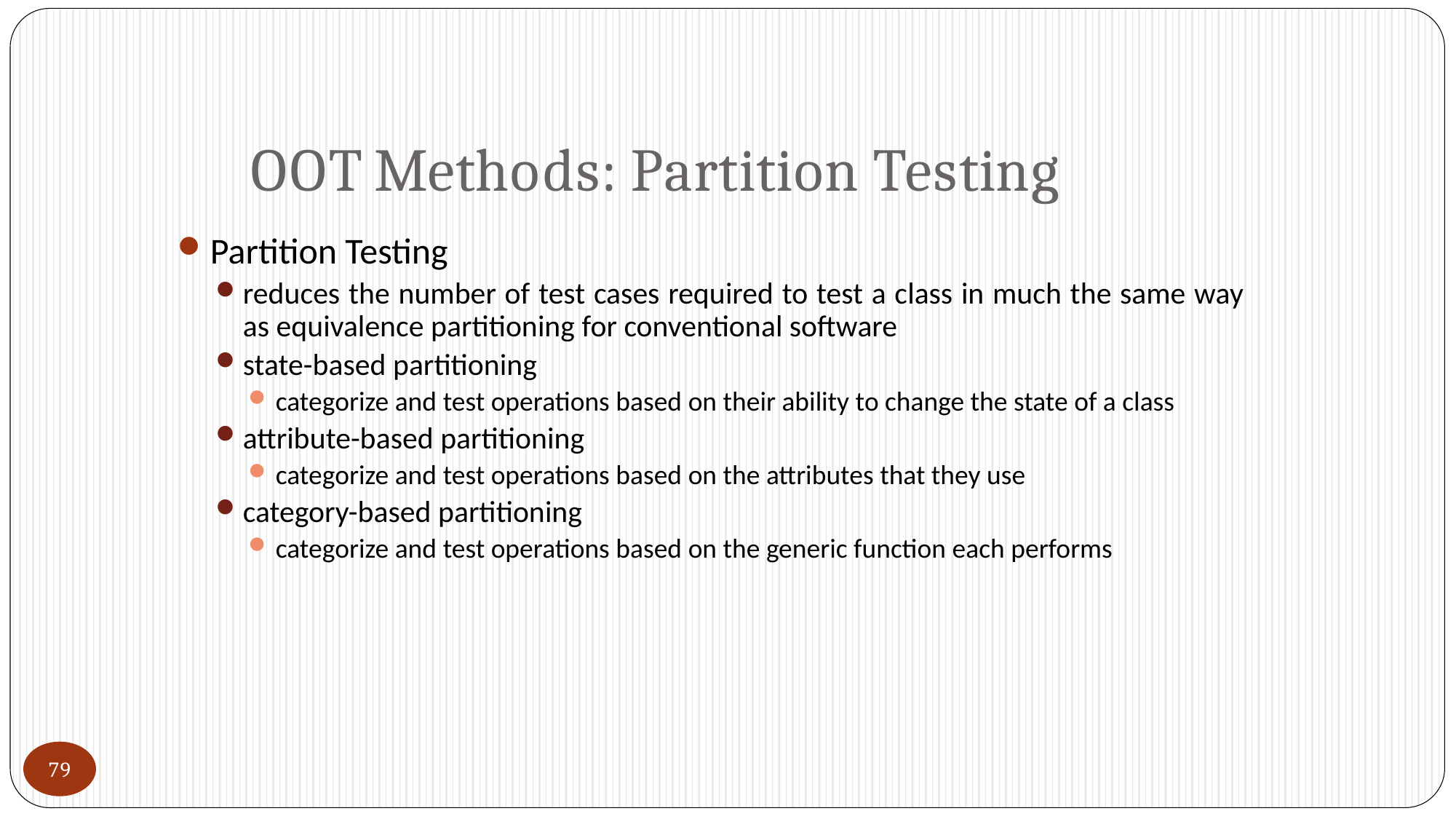

# OOT Methods: Partition Testing
Partition Testing
reduces the number of test cases required to test a class in much the same way as equivalence partitioning for conventional software
state-based partitioning
categorize and test operations based on their ability to change the state of a class
attribute-based partitioning
categorize and test operations based on the attributes that they use
category-based partitioning
categorize and test operations based on the generic function each performs
79